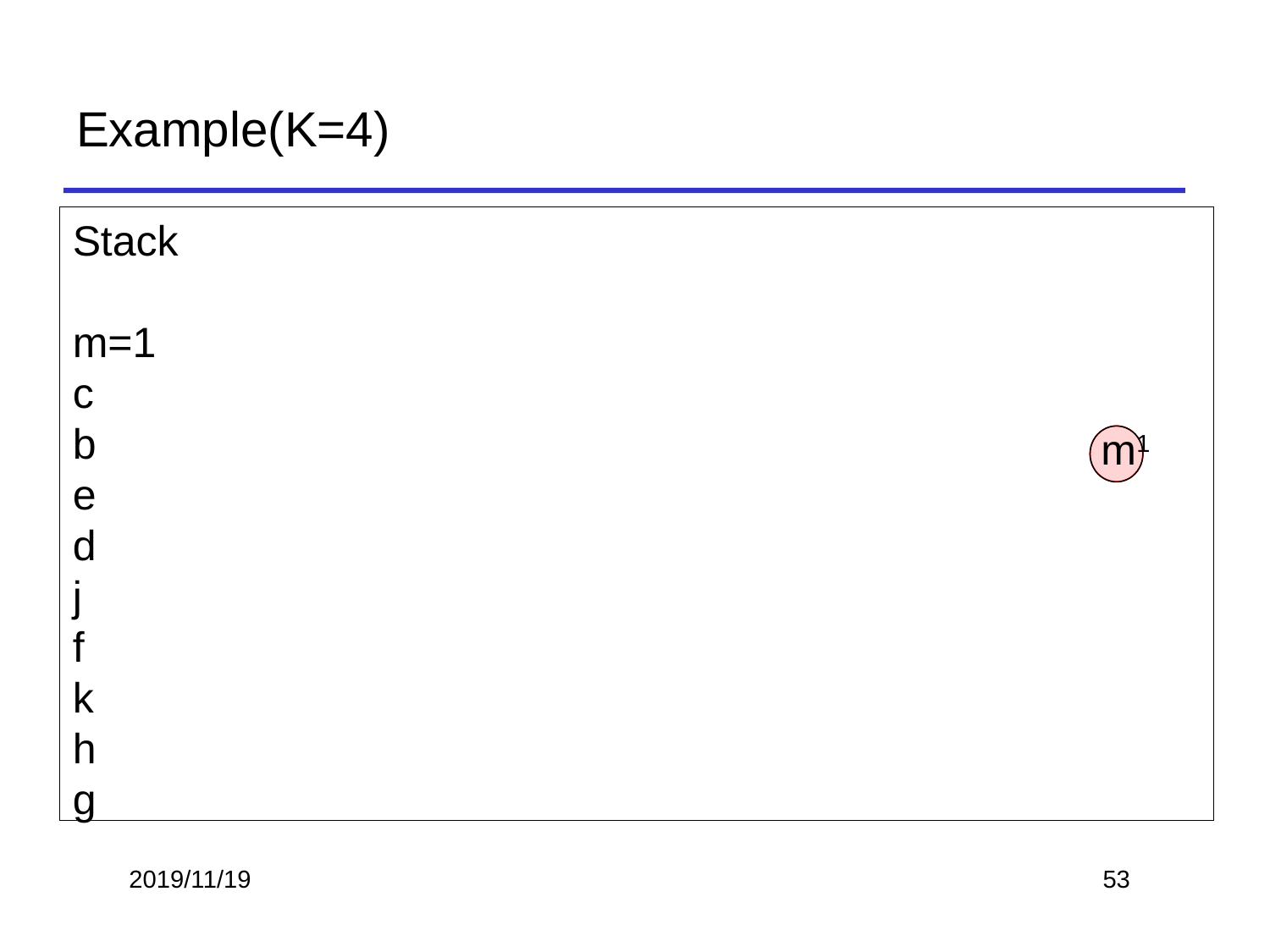

# Example(K=4)
Stack

m=1
c
b
e
d
j
f
k
h
g

m1

2019/11/19
53